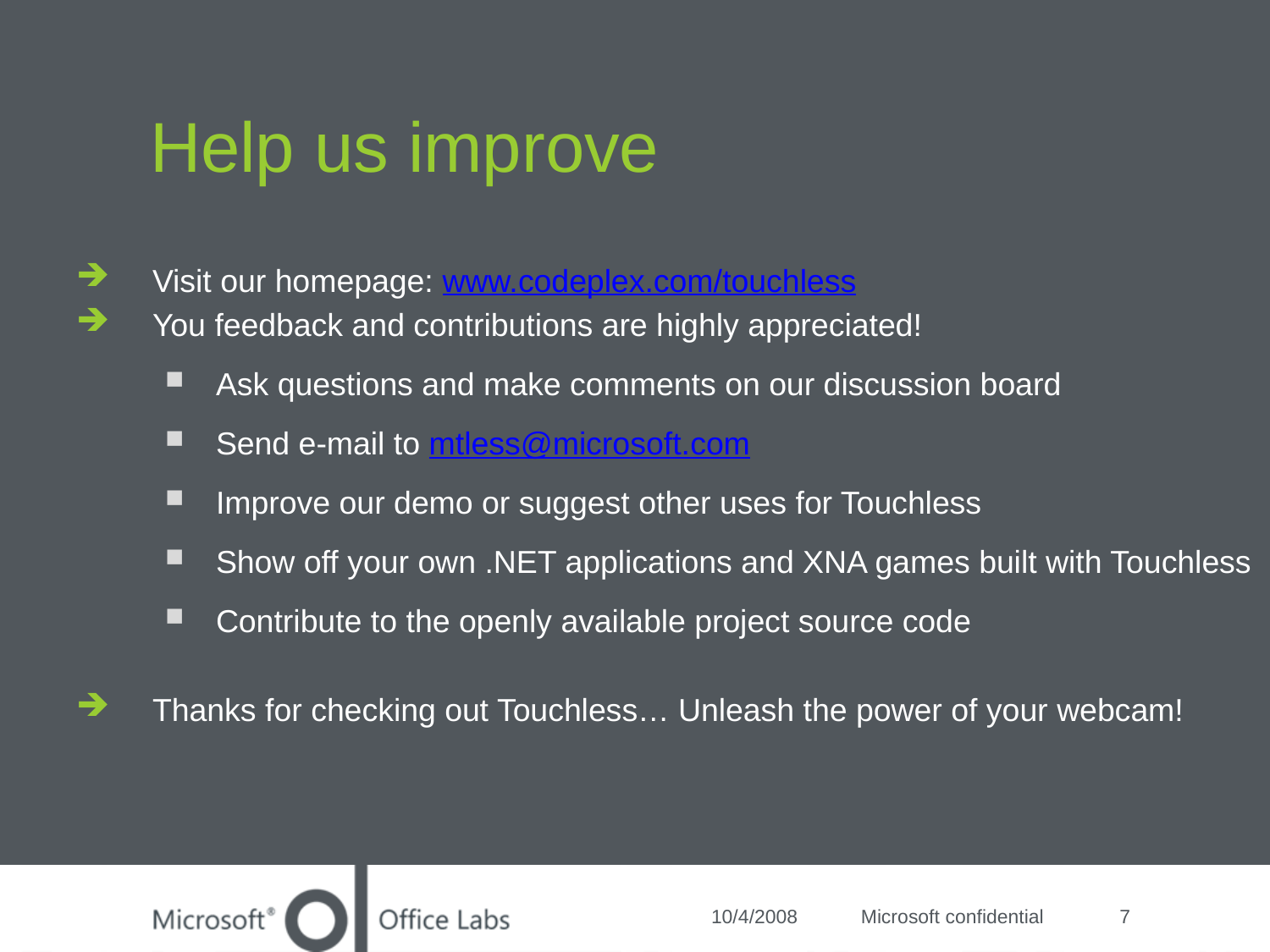

# Help us improve
Visit our homepage: www.codeplex.com/touchless
You feedback and contributions are highly appreciated!
Ask questions and make comments on our discussion board
Send e-mail to mtless@microsoft.com
Improve our demo or suggest other uses for Touchless
Show off your own .NET applications and XNA games built with Touchless
Contribute to the openly available project source code

Thanks for checking out Touchless… Unleash the power of your webcam!

10/4/2008
Microsoft confidential
7